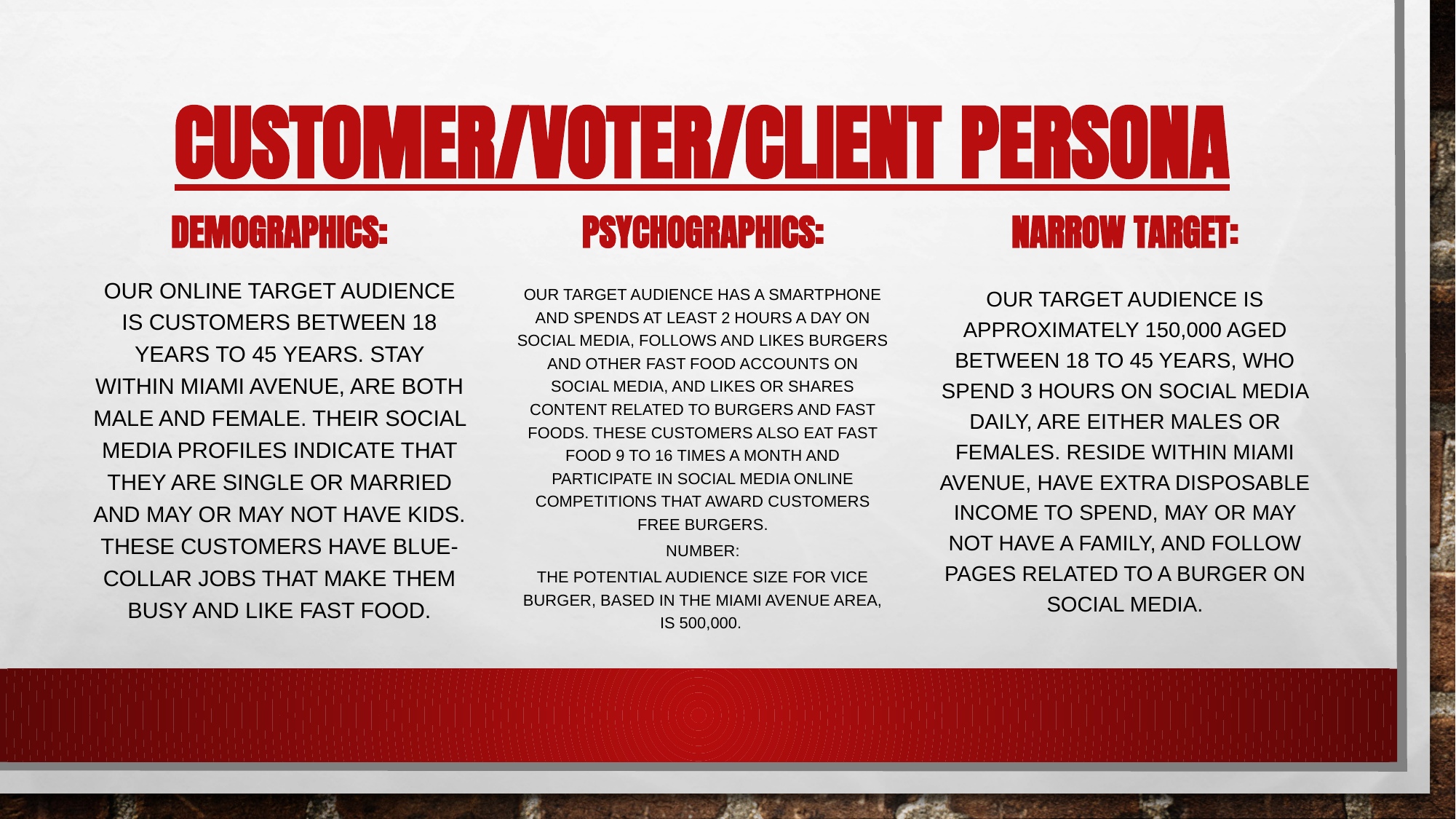

# Customer/voter/client persona
Demographics:

Psychographics:

Narrow target:

Our online target audience is customers between 18 years to 45 years. Stay within Miami avenue, are both male and female. Their social media profiles indicate that they are single or married and may or may not have kids. These customers have blue-collar jobs that make them busy and like fast food.

Our target audience has a smartphone and spends at least 2 hours a day on social media, follows and likes burgers and other fast food accounts on social media, and likes or shares content related to burgers and fast foods. These customers also eat fast food 9 to 16 times a month and participate in social media online competitions that award customers free burgers.
Number:
The potential audience size for Vice burger, based in the Miami Avenue area, is 500,000.

Our target audience is approximately 150,000 aged between 18 to 45 years, who spend 3 hours on social media daily, are either males or females. Reside within Miami Avenue, have extra disposable income to spend, may or may not have a family, and follow pages related to a burger on social media.